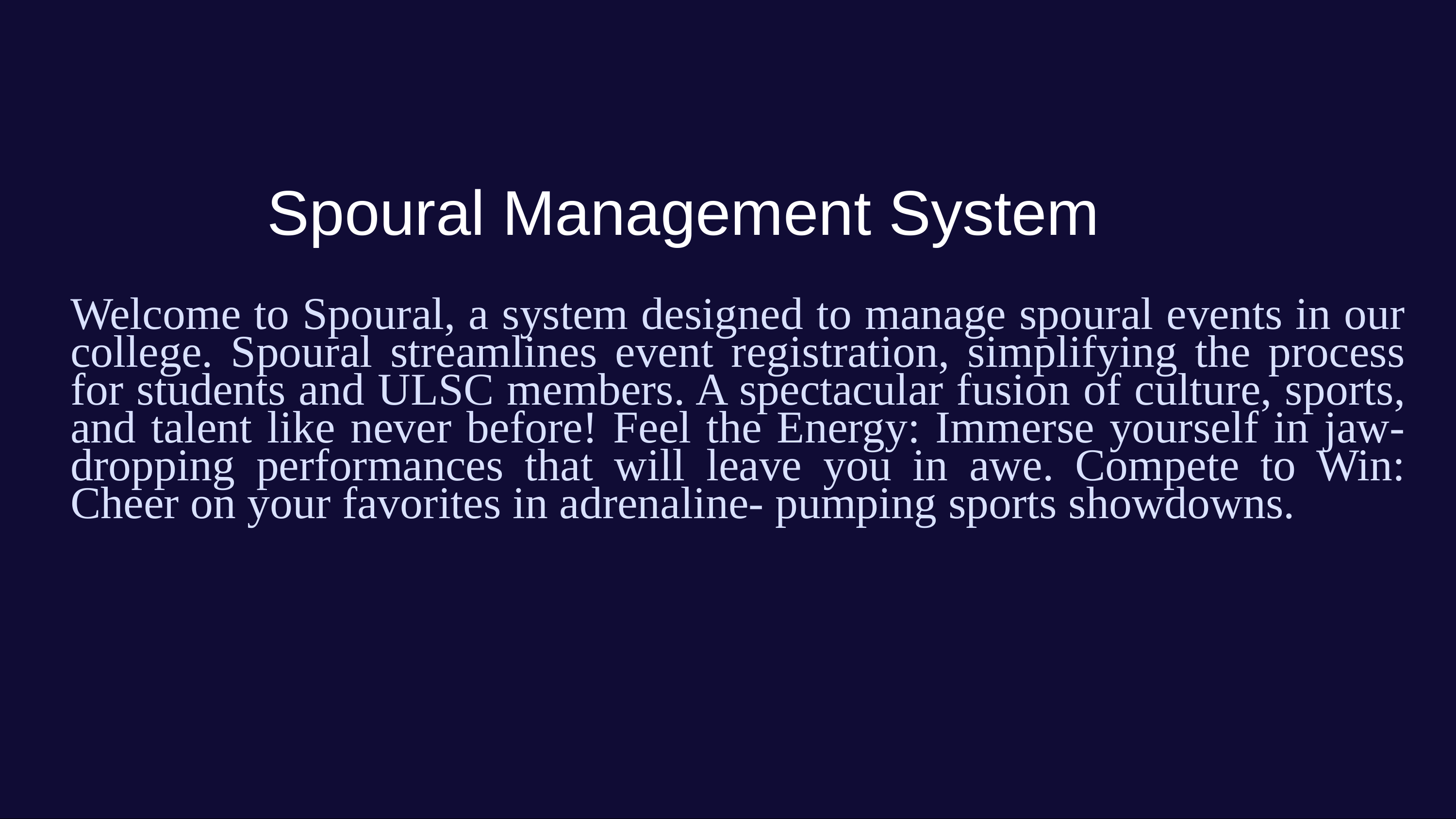

Spoural Management System

Welcome to Spoural, a system designed to manage spoural events in our college. Spoural streamlines event registration, simplifying the process for students and ULSC members. A spectacular fusion of culture, sports, and talent like never before! Feel the Energy: Immerse yourself in jaw-dropping performances that will leave you in awe. Compete to Win: Cheer on your favorites in adrenaline- pumping sports showdowns.